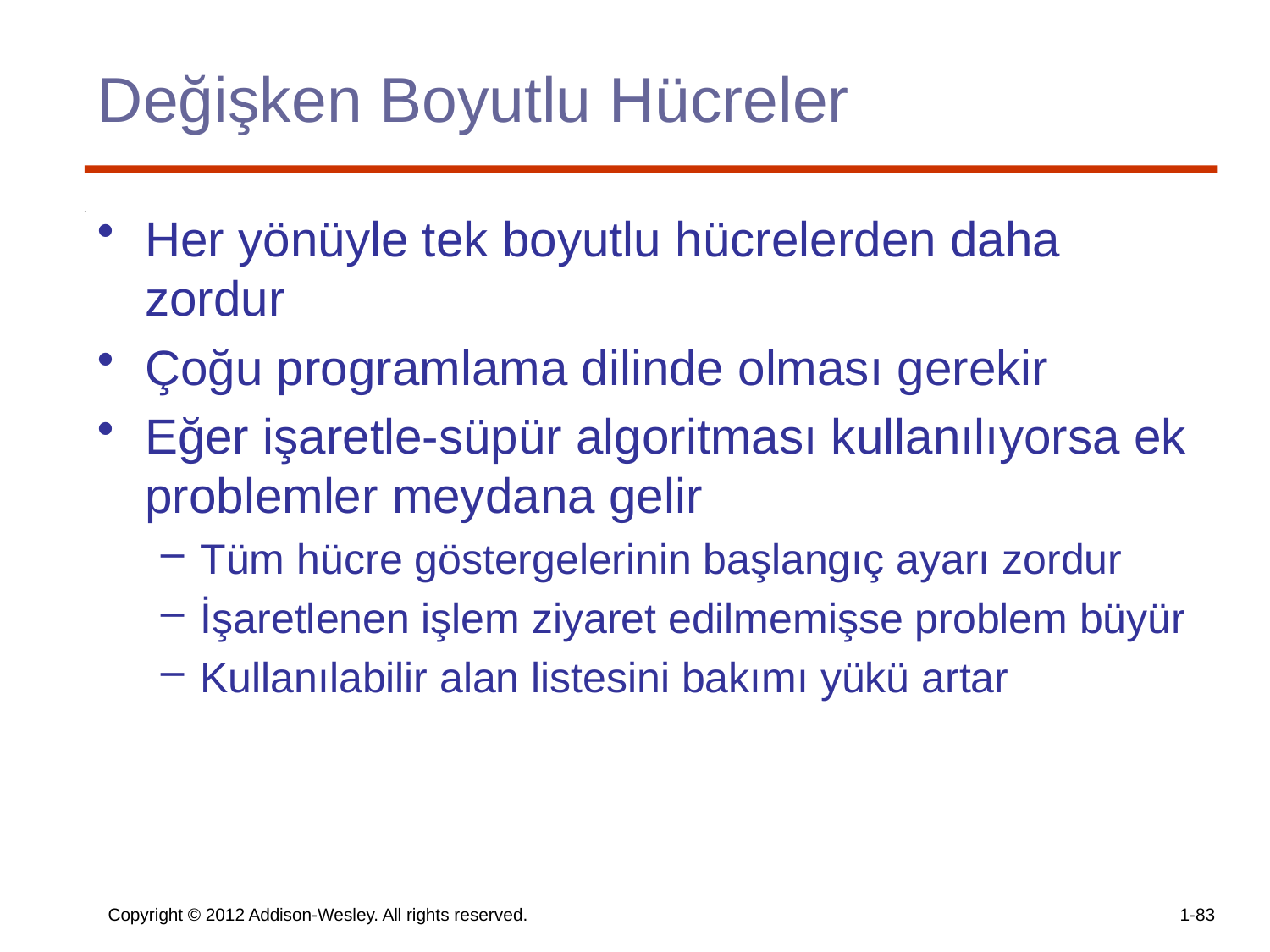

# Değişken Boyutlu Hücreler
Her yönüyle tek boyutlu hücrelerden daha zordur
Çoğu programlama dilinde olması gerekir
Eğer işaretle-süpür algoritması kullanılıyorsa ek problemler meydana gelir
Tüm hücre göstergelerinin başlangıç ayarı zordur
İşaretlenen işlem ziyaret edilmemişse problem büyür
Kullanılabilir alan listesini bakımı yükü artar
Copyright © 2012 Addison-Wesley. All rights reserved.
1-83